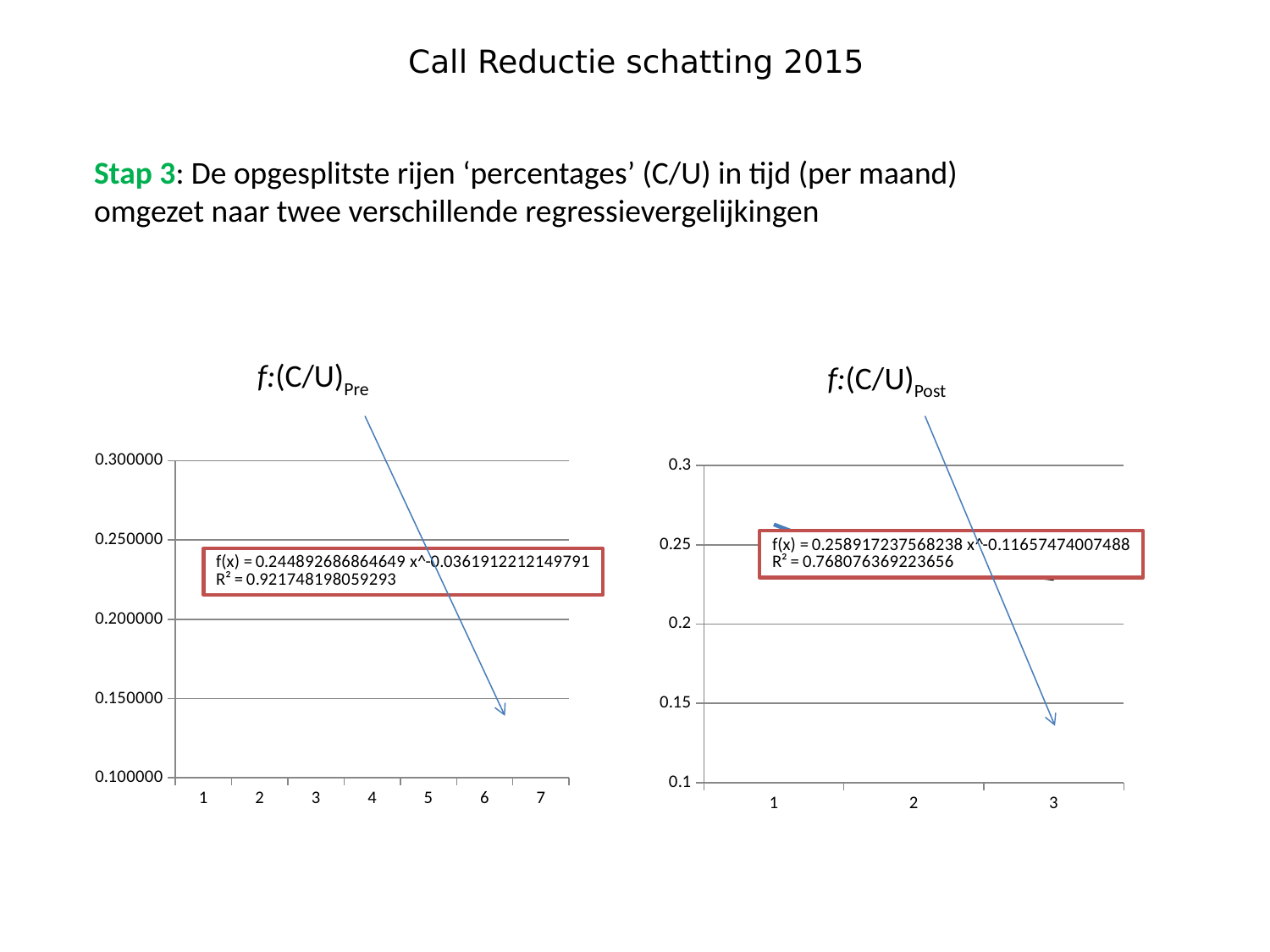

Call Reductie schatting 2015
Stap 3: De opgesplitste rijen ‘percentages’ (C/U) in tijd (per maand) omgezet naar twee verschillende regressievergelijkingen
f:(C/U)Pre
f:(C/U)Post

### Chart

| Category |  |
|---|---|

### Chart

| Category |  |
|---|---|